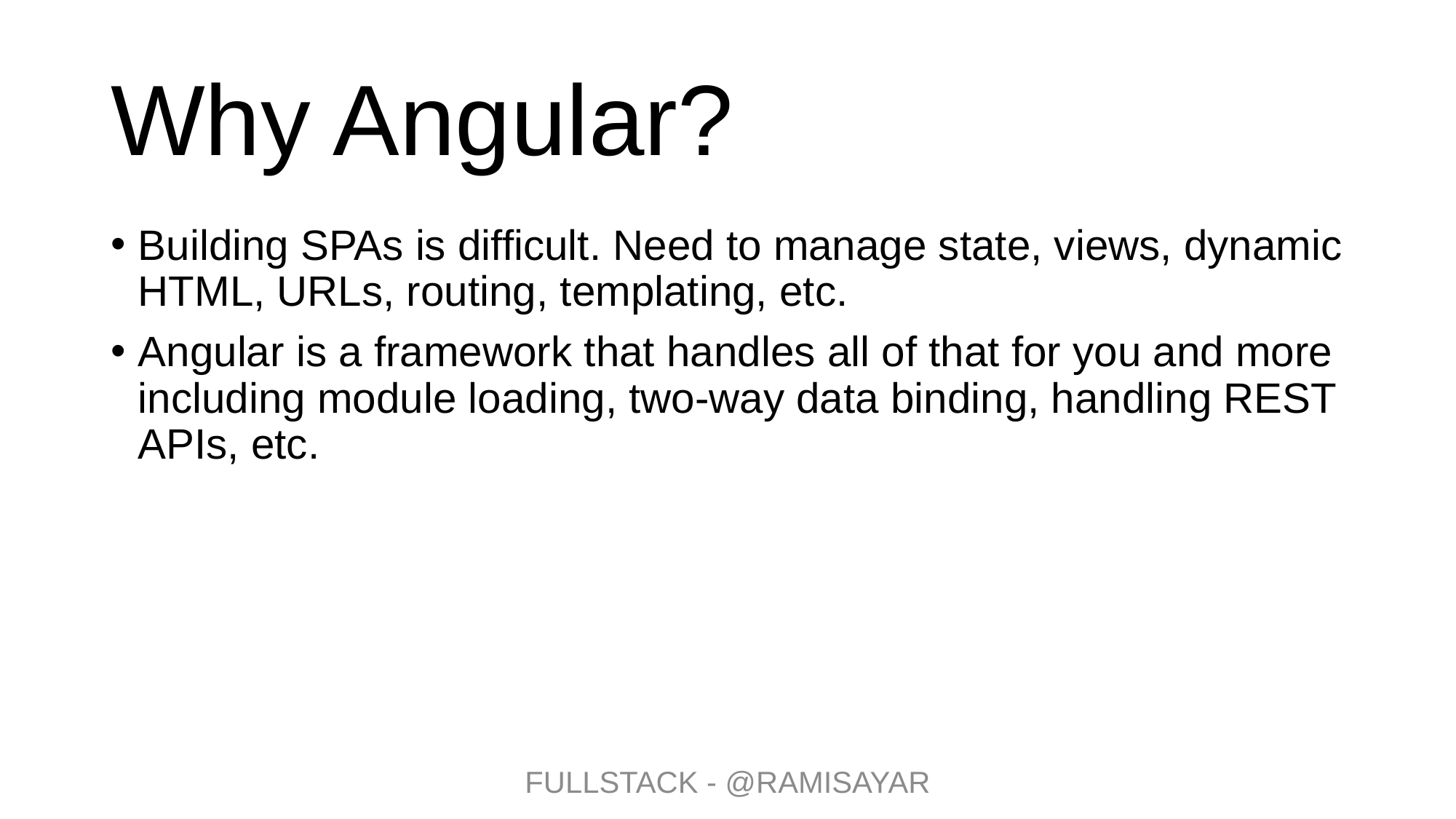

# Why Angular?
Building SPAs is difficult. Need to manage state, views, dynamic HTML, URLs, routing, templating, etc.
Angular is a framework that handles all of that for you and more including module loading, two-way data binding, handling REST APIs, etc.
FULLSTACK - @RAMISAYAR